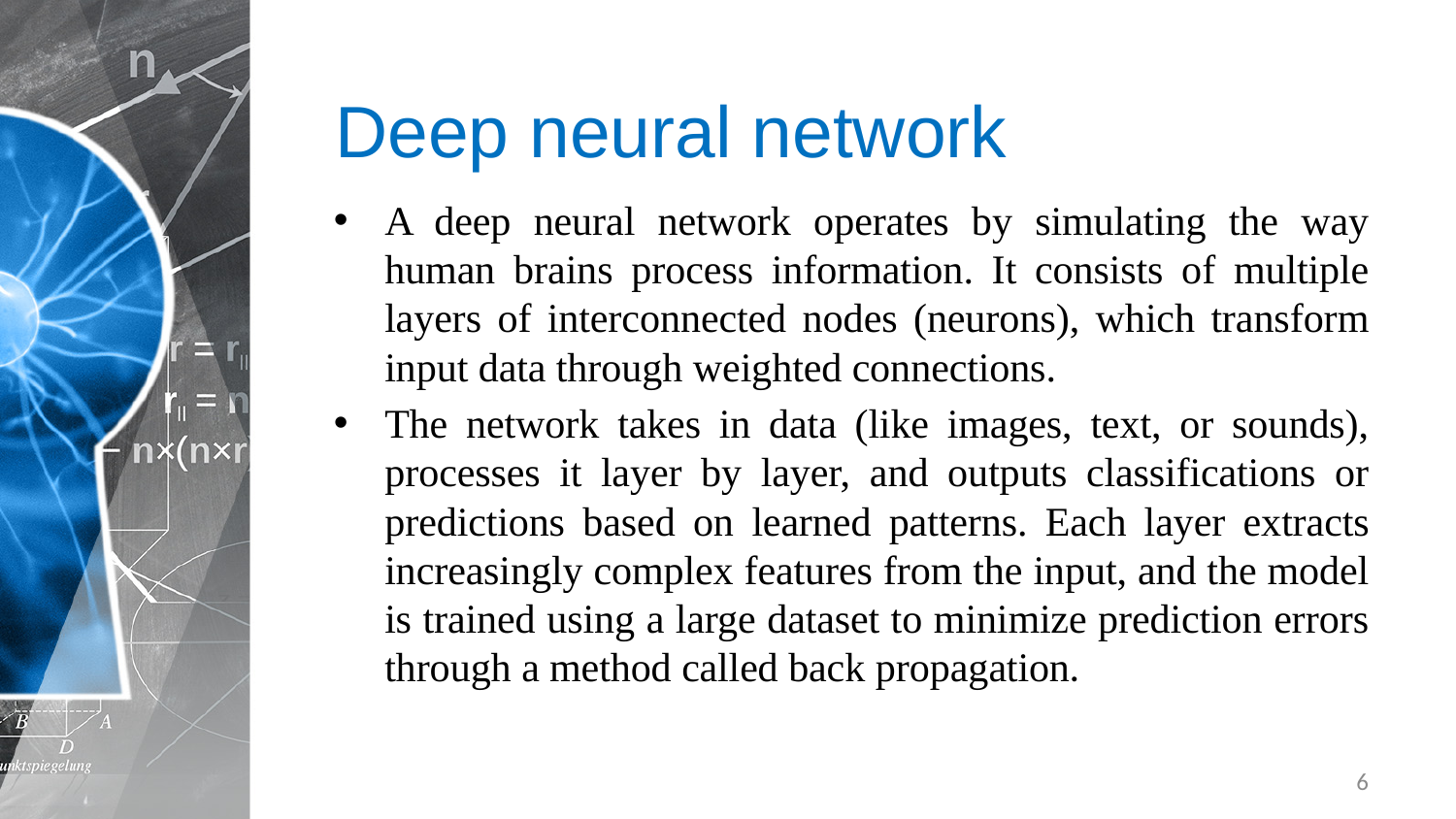

# Deep neural network
A deep neural network operates by simulating the way human brains process information. It consists of multiple layers of interconnected nodes (neurons), which transform input data through weighted connections.
The network takes in data (like images, text, or sounds), processes it layer by layer, and outputs classifications or predictions based on learned patterns. Each layer extracts increasingly complex features from the input, and the model is trained using a large dataset to minimize prediction errors through a method called back propagation.
6